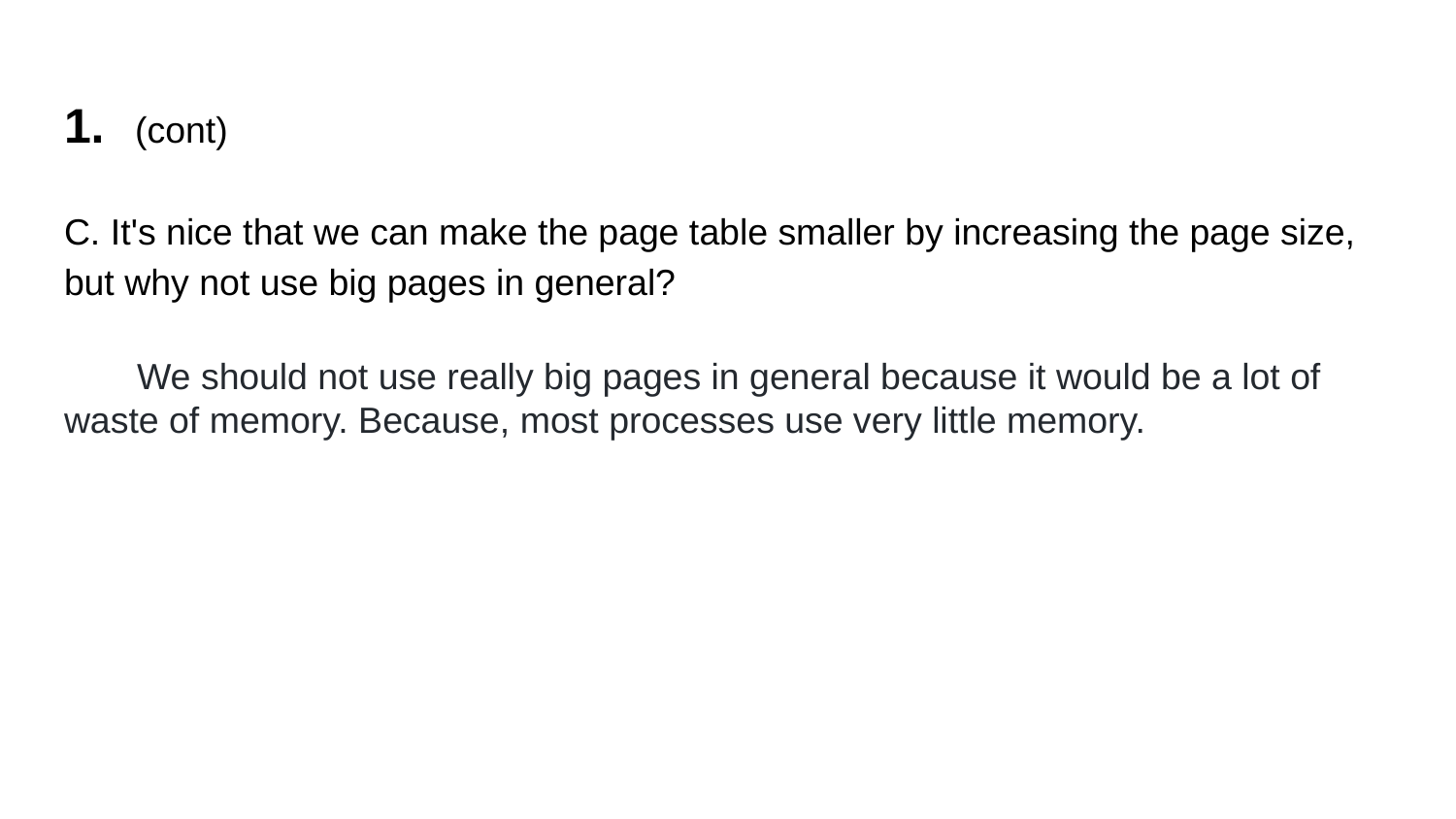

# 1.   (cont)

C. It's nice that we can make the page table smaller by increasing the page size, but why not use big pages in general?

We should not use really big pages in general because it would be a lot of waste of memory. Because, most processes use very little memory.